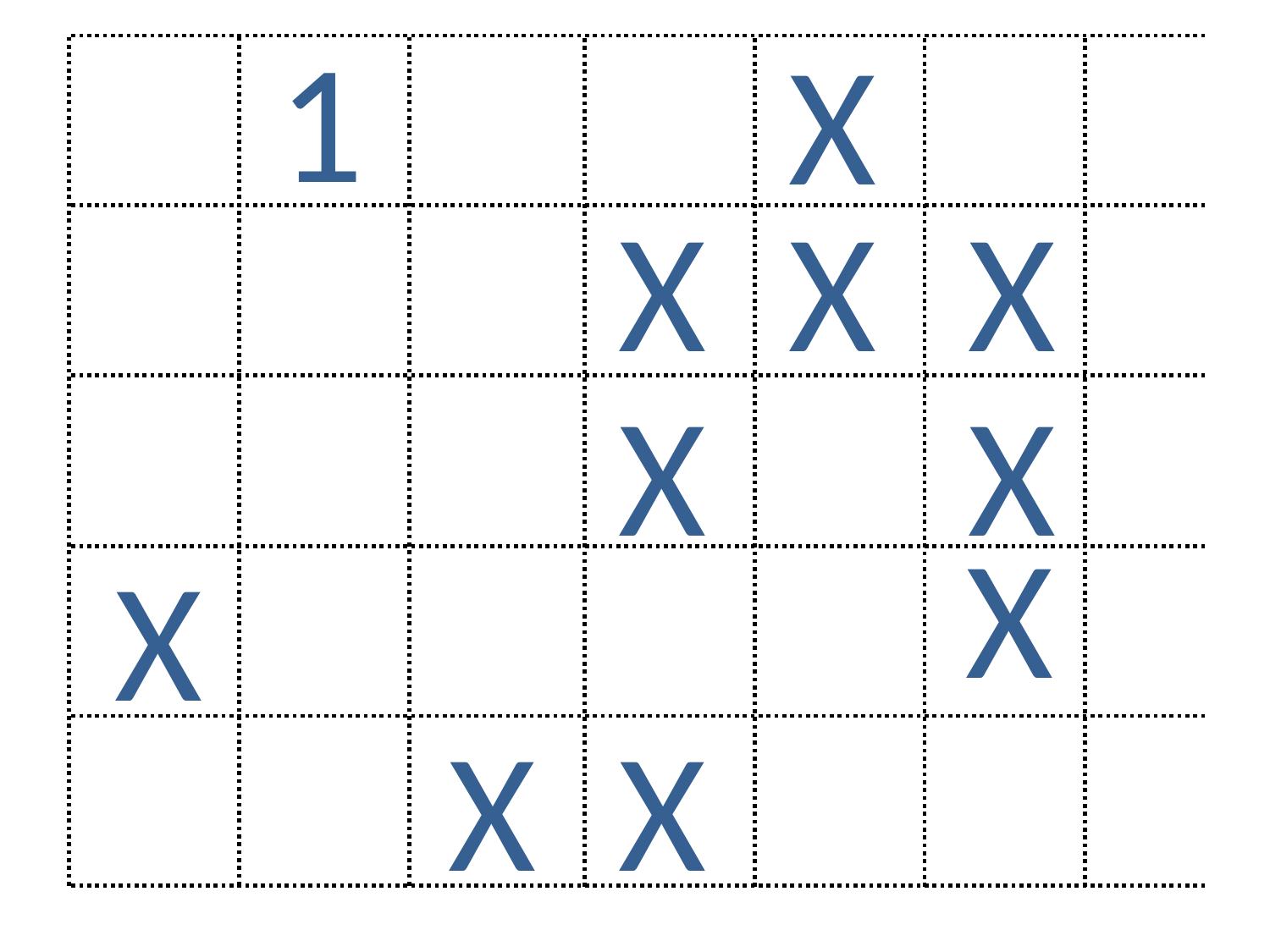

1
X
X
X
X
X
X
X
X
X
X